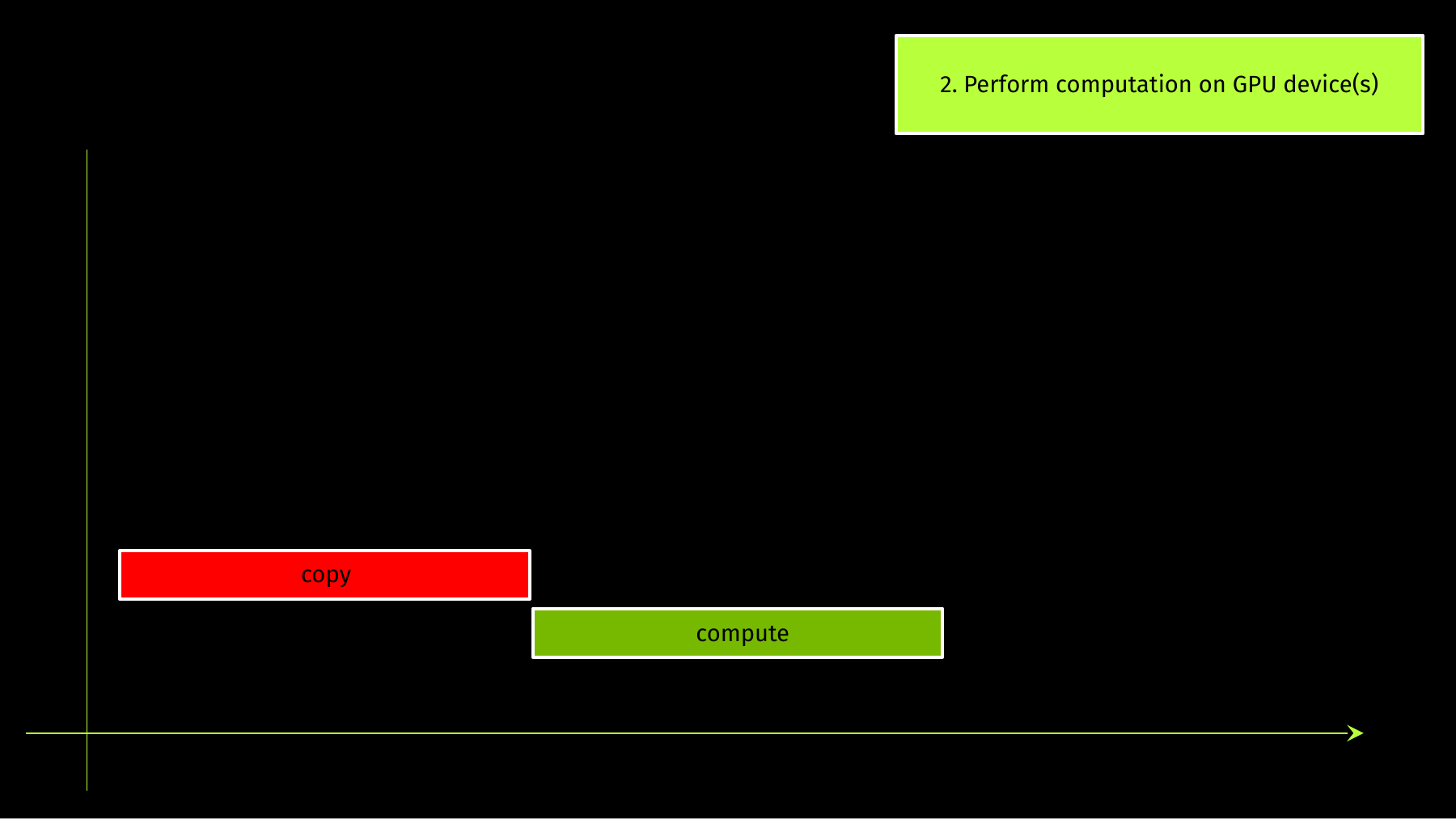

2. Perform computation on GPU device(s)

copy

compute